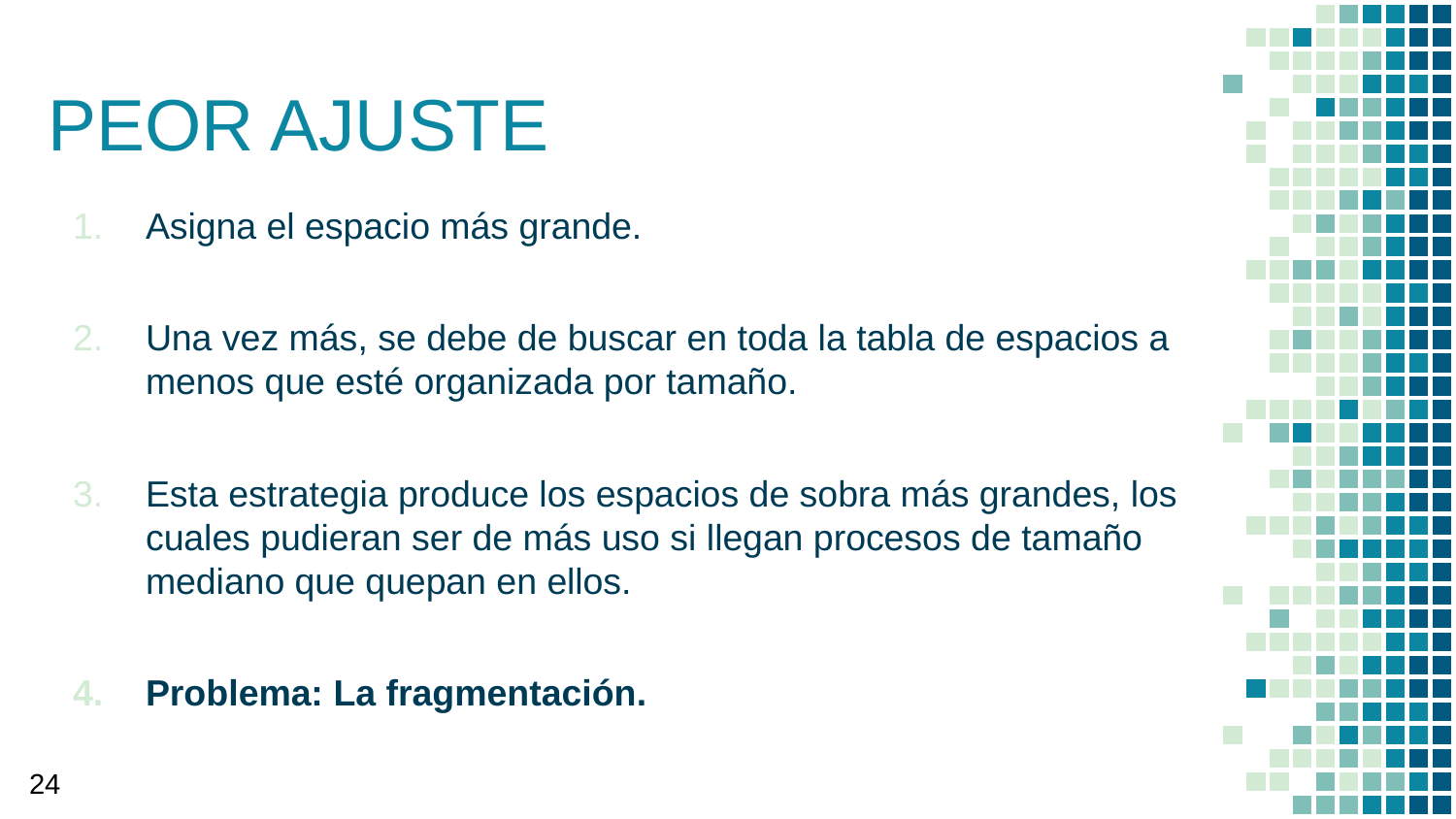

# PEOR AJUSTE
Asigna el espacio más grande.

Una vez más, se debe de buscar en toda la tabla de espacios a menos que esté organizada por tamaño.

Esta estrategia produce los espacios de sobra más grandes, los cuales pudieran ser de más uso si llegan procesos de tamaño mediano que quepan en ellos.

Problema: La fragmentación.
24